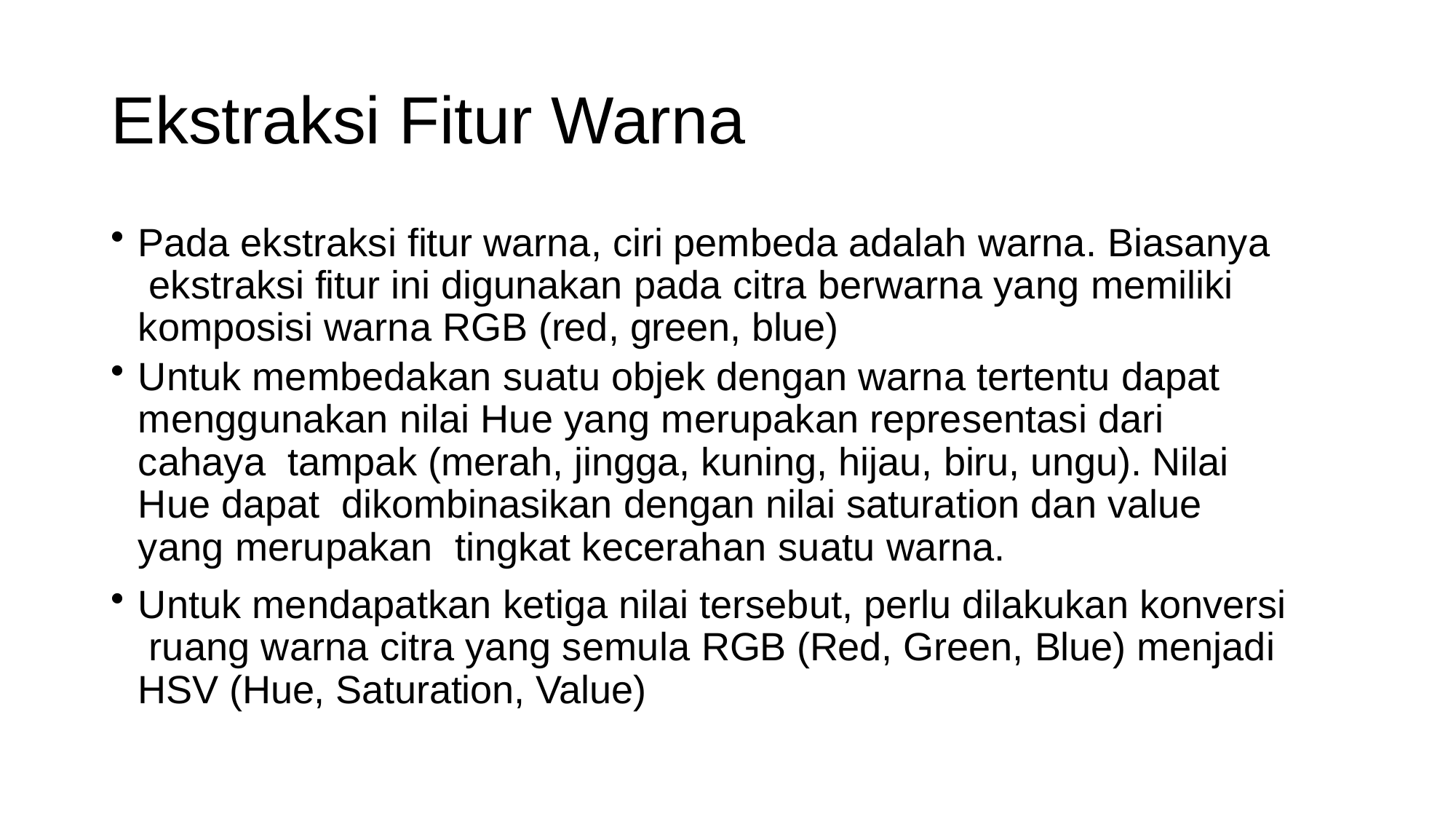

# Ekstraksi Fitur Warna
Pada ekstraksi fitur warna, ciri pembeda adalah warna. Biasanya  ekstraksi fitur ini digunakan pada citra berwarna yang memiliki  komposisi warna RGB (red, green, blue)
Untuk membedakan suatu objek dengan warna tertentu dapat  menggunakan nilai Hue yang merupakan representasi dari cahaya  tampak (merah, jingga, kuning, hijau, biru, ungu). Nilai Hue dapat  dikombinasikan dengan nilai saturation dan value yang merupakan  tingkat kecerahan suatu warna.
Untuk mendapatkan ketiga nilai tersebut, perlu dilakukan konversi  ruang warna citra yang semula RGB (Red, Green, Blue) menjadi  HSV (Hue, Saturation, Value)